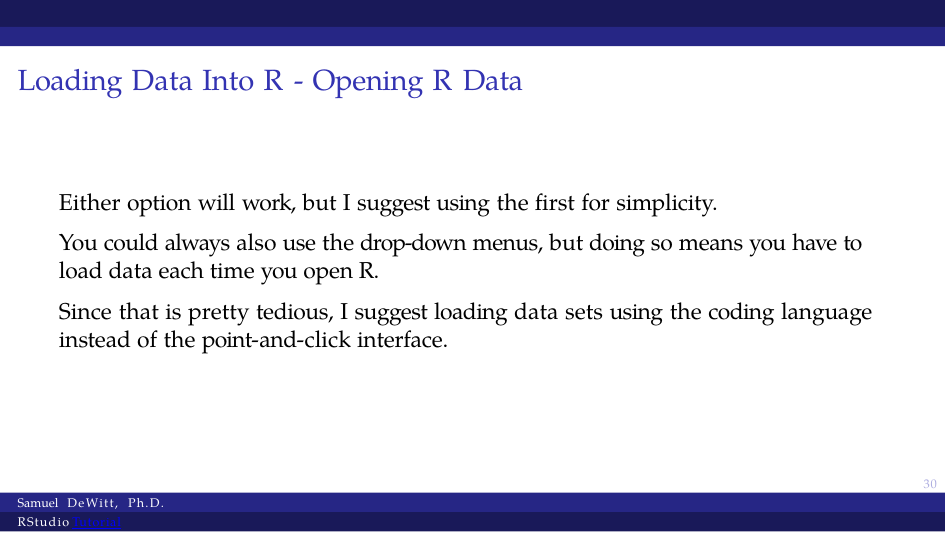

# Loading Data Into R - Opening R Data
Either option will work, but I suggest using the first for simplicity.
You could always also use the drop-down menus, but doing so means you have to load data each time you open R.
Since that is pretty tedious, I suggest loading data sets using the coding language instead of the point-and-click interface.
30
Samuel DeWitt, Ph.D. RStudio Tutorial